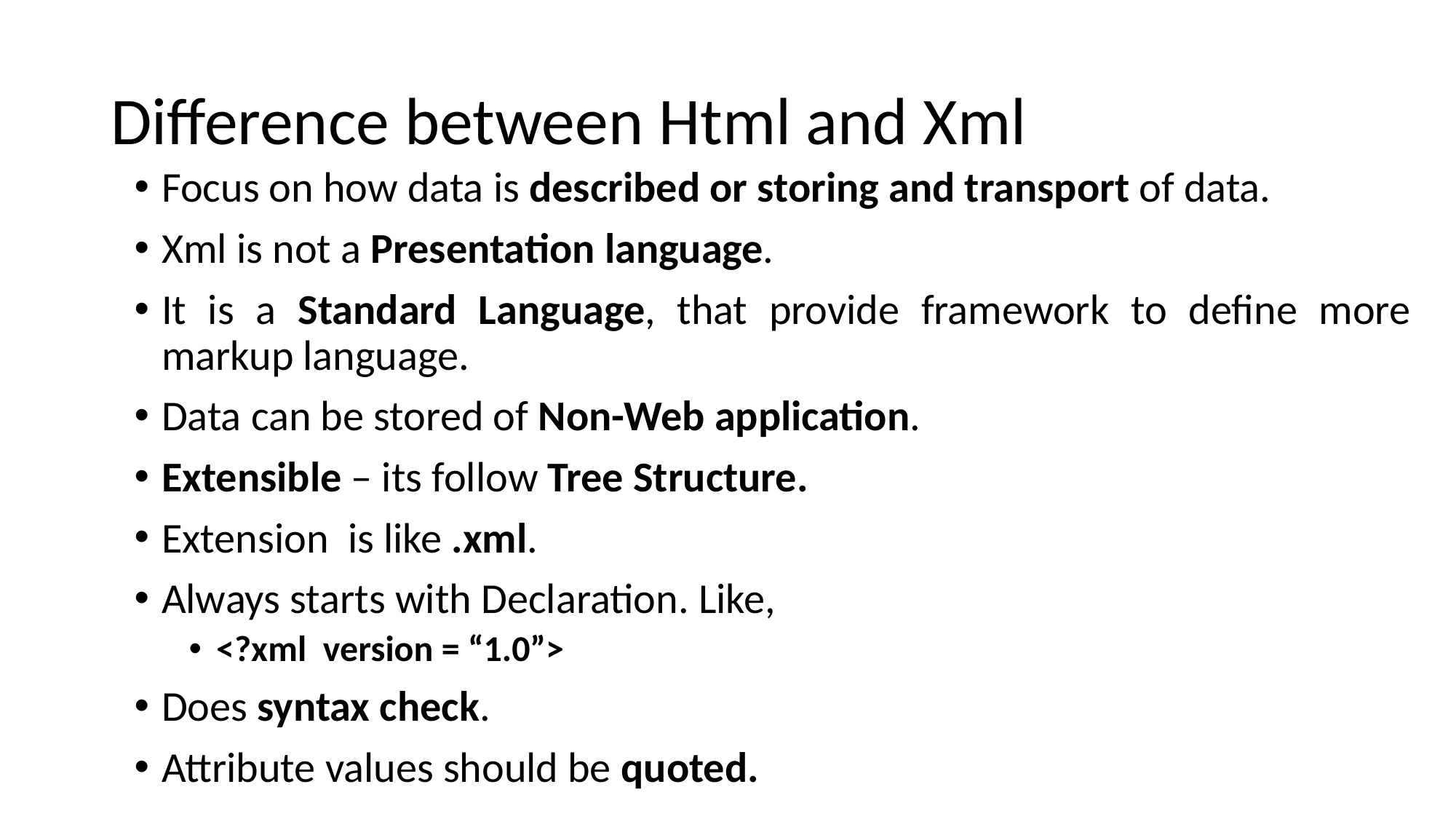

# Difference between Html and Xml
Focus on how data is described or storing and transport of data.
Xml is not a Presentation language.
It is a Standard Language, that provide framework to define more markup language.
Data can be stored of Non-Web application.
Extensible – its follow Tree Structure.
Extension  is like .xml.
Always starts with Declaration. Like,
<?xml  version = “1.0”>
Does syntax check.
Attribute values should be quoted.